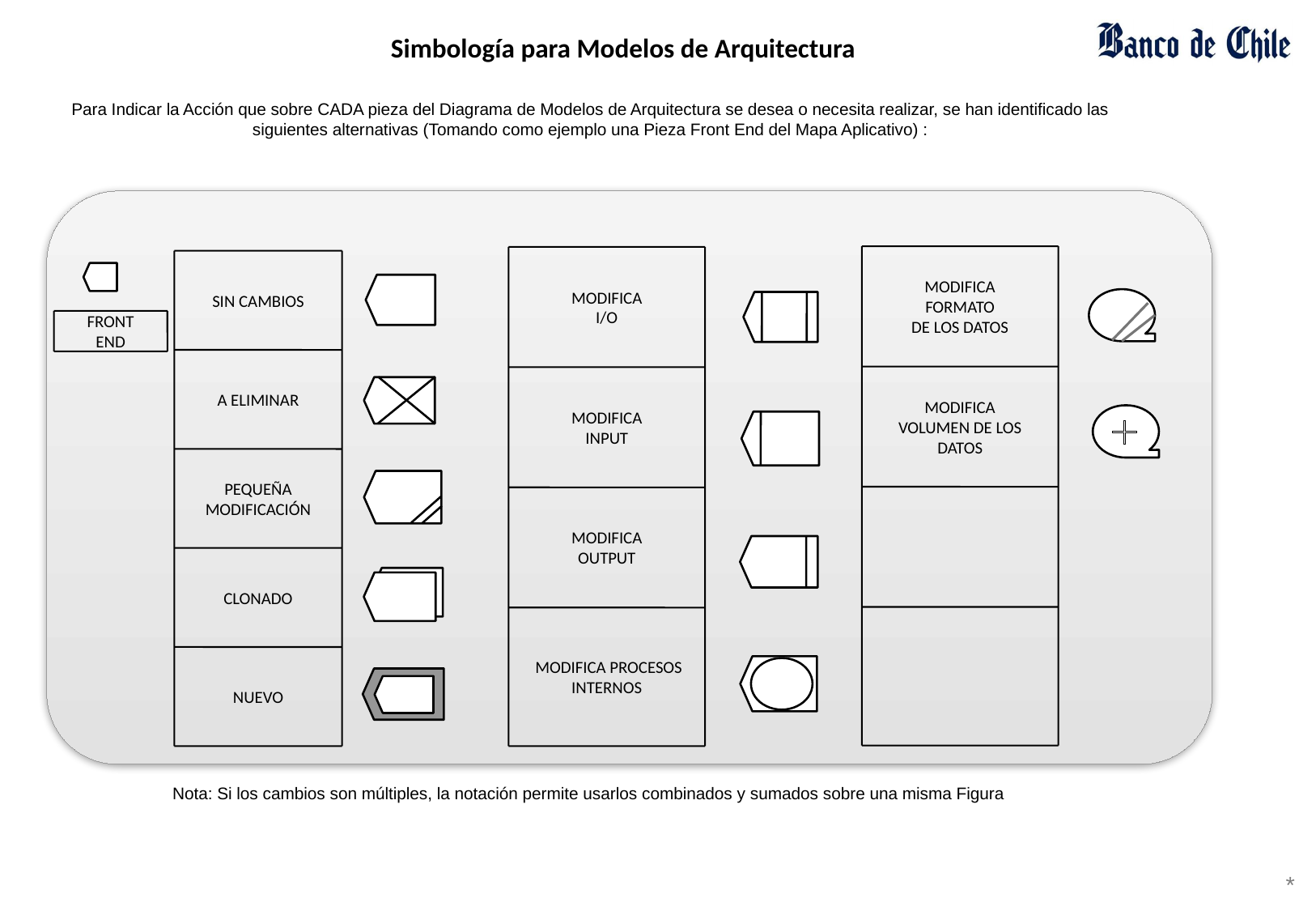

Simbología para Modelos de Arquitectura
Para Indicar la Acción que sobre CADA pieza del Diagrama de Modelos de Arquitectura se desea o necesita realizar, se han identificado las siguientes alternativas (Tomando como ejemplo una Pieza Front End del Mapa Aplicativo) :

MODIFICA
FORMATO
DE LOS DATOS

MODIFICA
VOLUMEN DE LOS DATOS

MODIFICA
I/O

MODIFICA
INPUT

MODIFICA
OUTPUT

 MODIFICA PROCESOS INTERNOS

SIN CAMBIOS

A ELIMINAR

PEQUEÑA MODIFICACIÓN

CLONADO

NUEVO

FRONT
END

Nota: Si los cambios son múltiples, la notación permite usarlos combinados y sumados sobre una misma Figura